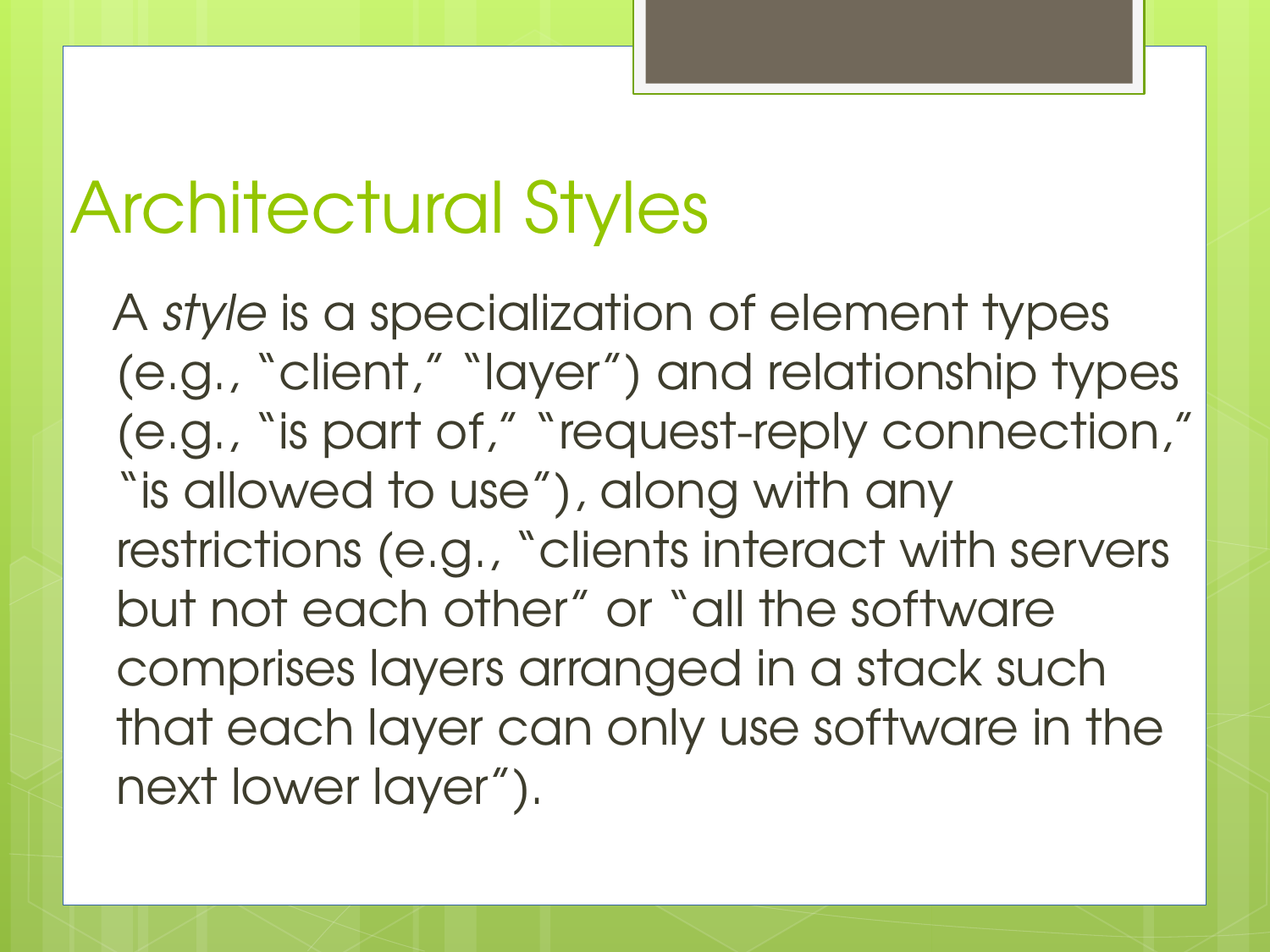

# Architectural Styles
   A style is a specialization of element types (e.g., “client,” “layer”) and relationship types (e.g., “is part of,” “request-reply connection,” “is allowed to use”), along with any restrictions (e.g., “clients interact with servers but not each other” or “all the software comprises layers arranged in a stack such that each layer can only use software in the next lower layer”).